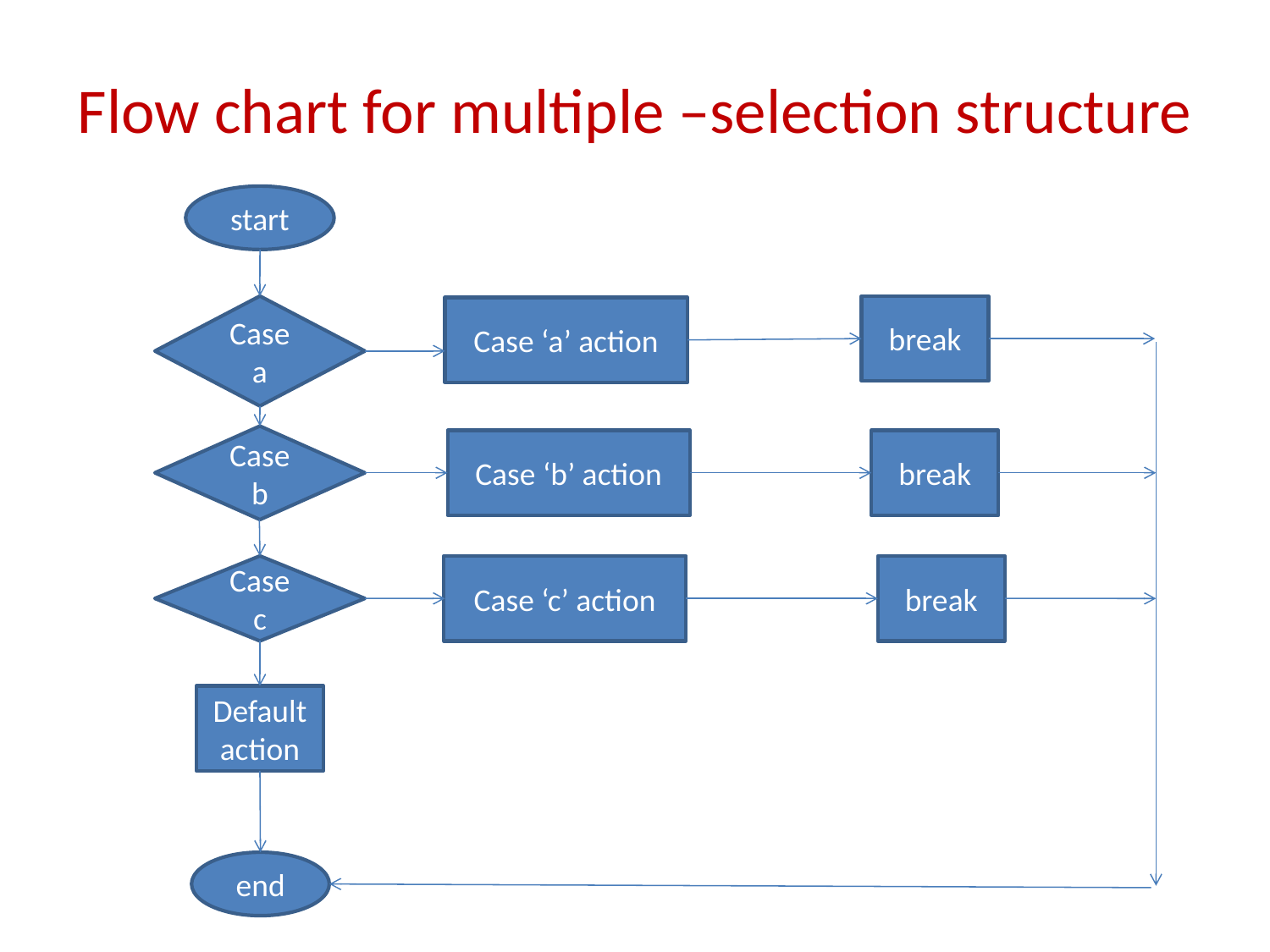

# Flow chart for multiple –selection structure
start
Case a
break
Case ‘a’ action
Case b
Case ‘b’ action
break
Case c
Case ‘c’ action
break
Default action
end